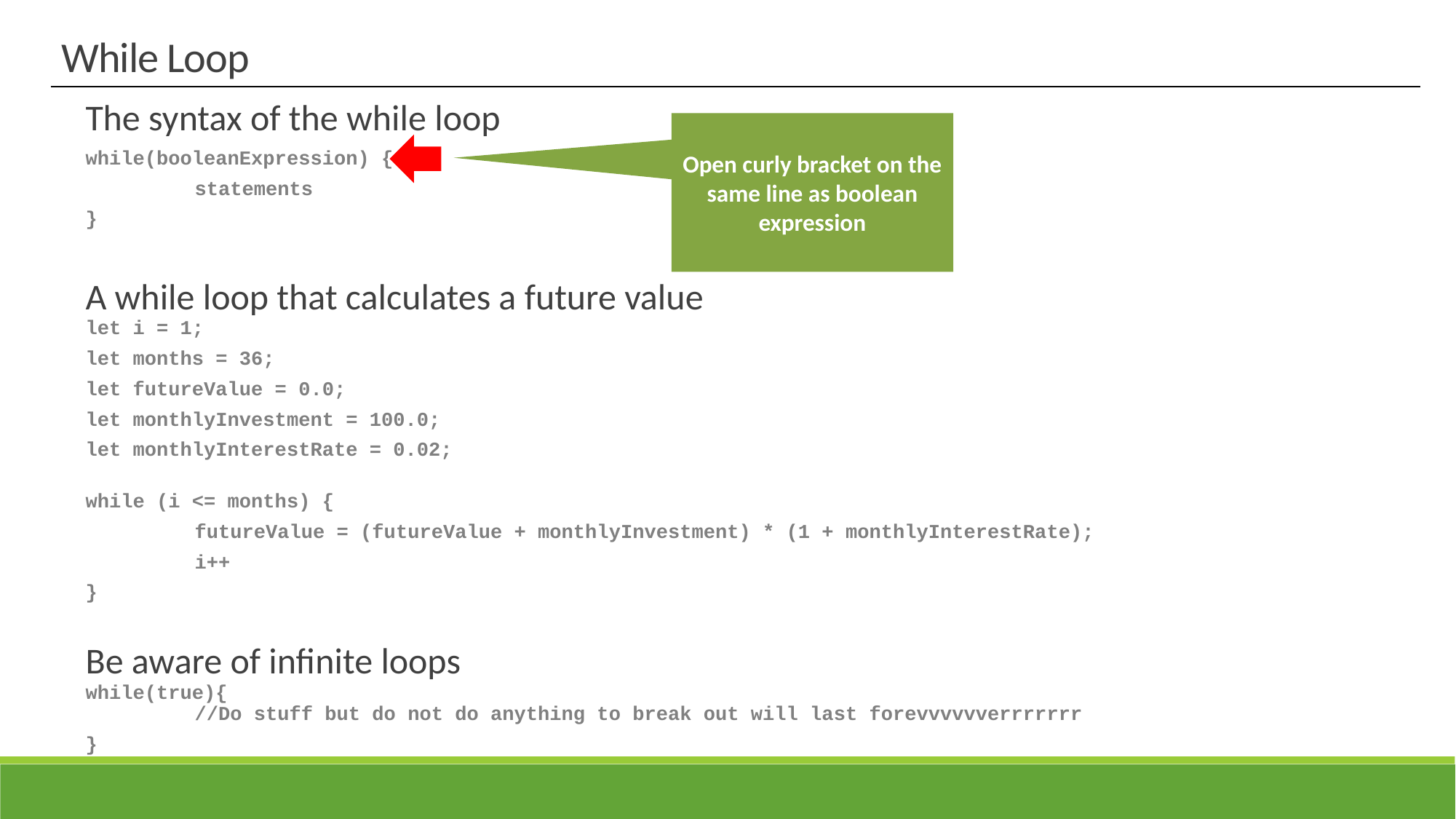

While Loop
The syntax of the while loop
while(booleanExpression) {
	statements
}
A while loop that calculates a future value
let i = 1;
let months = 36;
let futureValue = 0.0;
let monthlyInvestment = 100.0;
let monthlyInterestRate = 0.02;
while (i <= months) {
	futureValue = (futureValue + monthlyInvestment) * (1 + monthlyInterestRate);
	i++
}
Be aware of infinite loops
while(true){
	//Do stuff but do not do anything to break out will last forevvvvvverrrrrrr
}
Open curly bracket on the same line as boolean expression